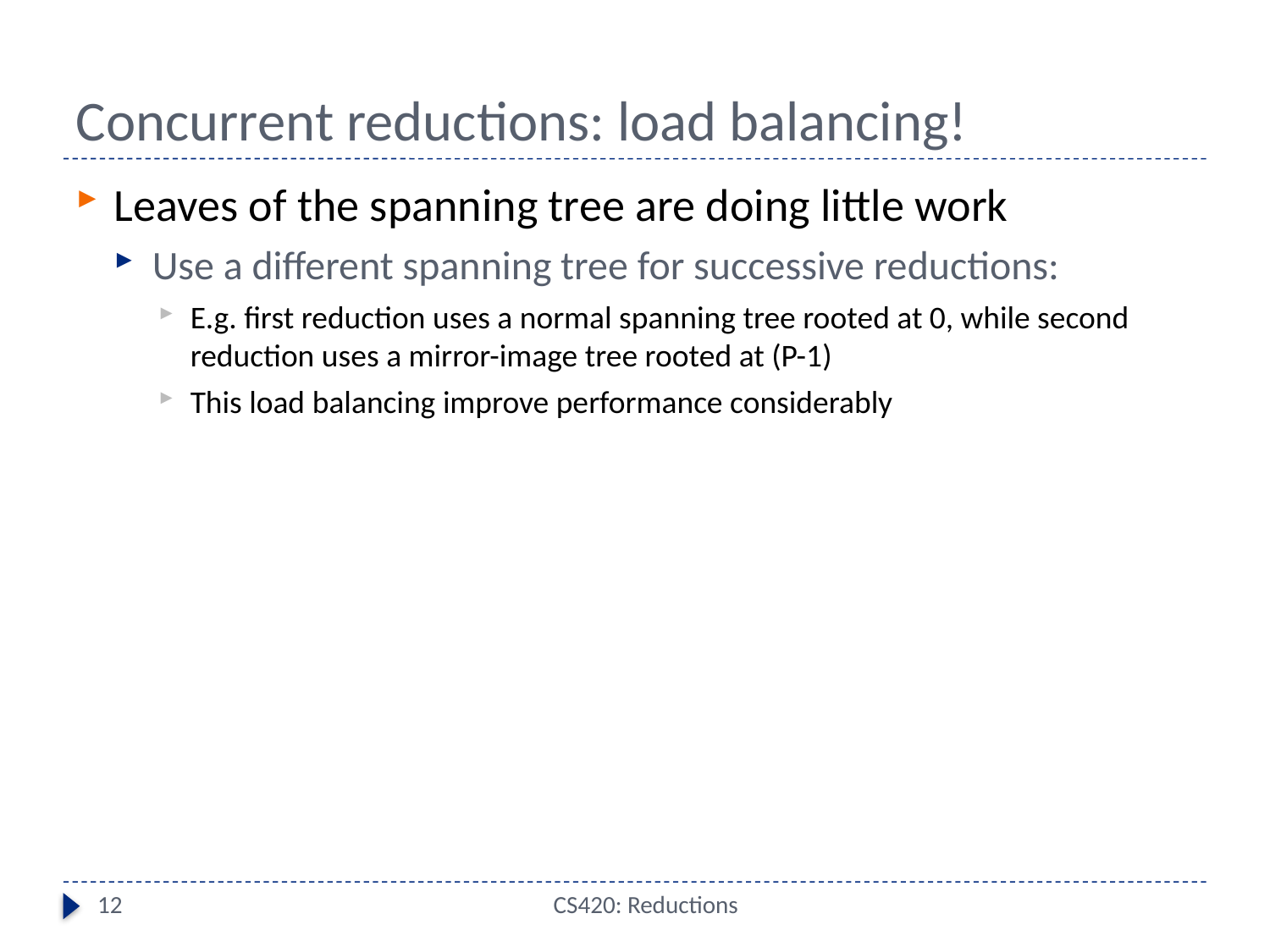

# Concurrent reductions: load balancing!
Leaves of the spanning tree are doing little work
Use a different spanning tree for successive reductions:
E.g. first reduction uses a normal spanning tree rooted at 0, while second reduction uses a mirror-image tree rooted at (P-1)
This load balancing improve performance considerably

12
CS420: Reductions